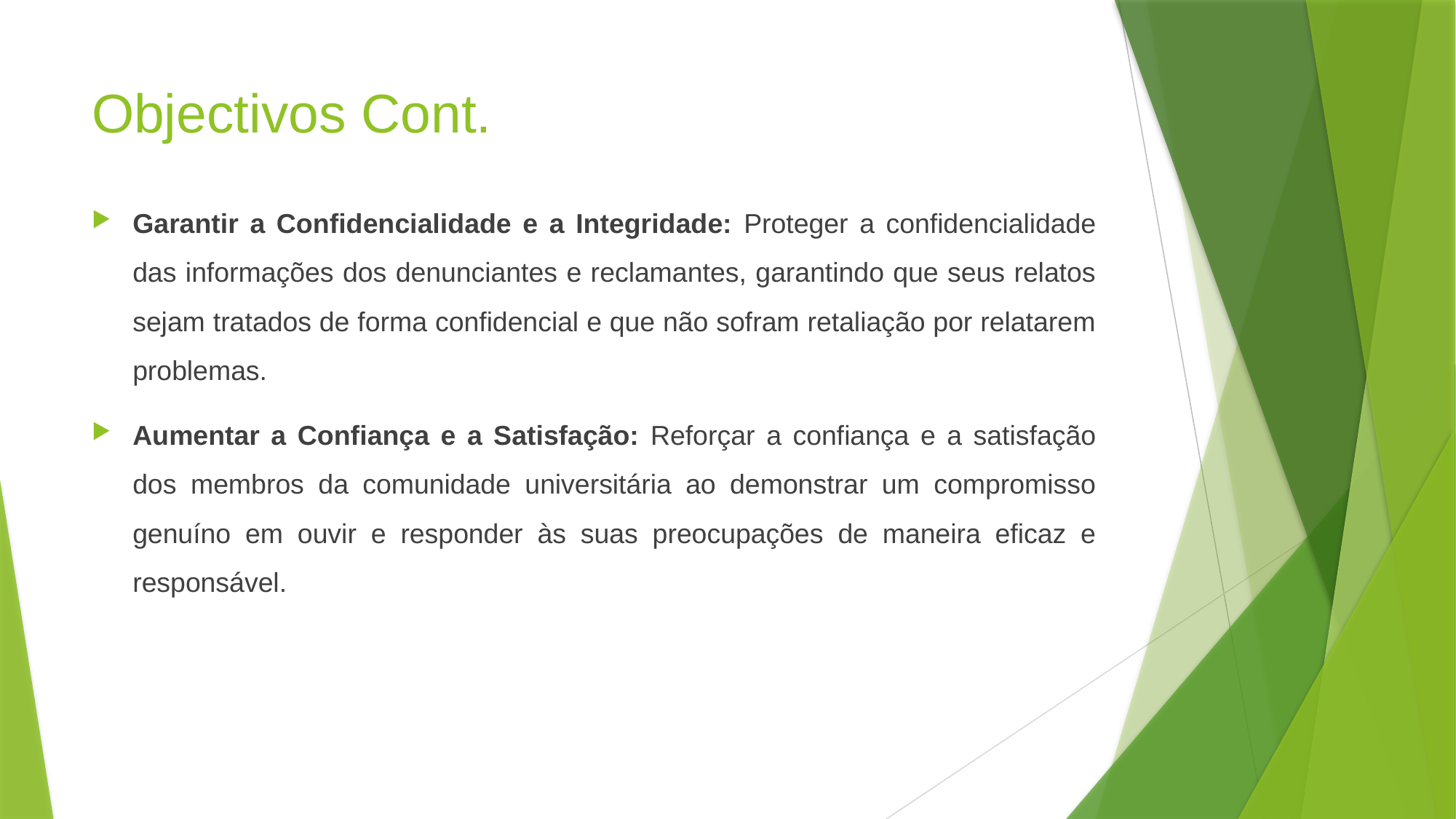

# Objectivos Cont.
Garantir a Confidencialidade e a Integridade: Proteger a confidencialidade das informações dos denunciantes e reclamantes, garantindo que seus relatos sejam tratados de forma confidencial e que não sofram retaliação por relatarem problemas.
Aumentar a Confiança e a Satisfação: Reforçar a confiança e a satisfação dos membros da comunidade universitária ao demonstrar um compromisso genuíno em ouvir e responder às suas preocupações de maneira eficaz e responsável.